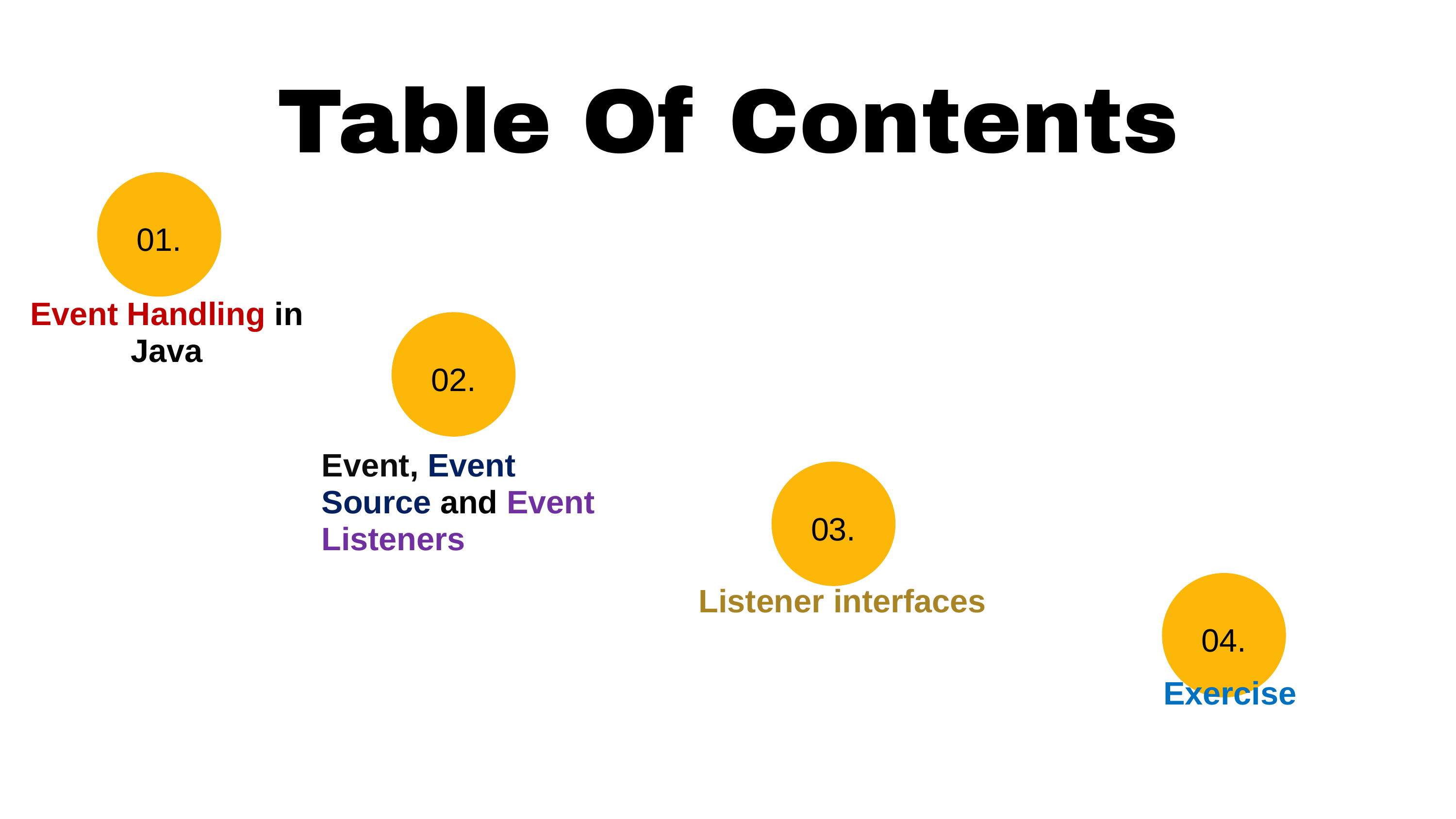

Table Of Contents

01.
Event Handling in Java

02.
Event, Event Source and Event Listeners

03.

04.
Listener interfaces
Exercise